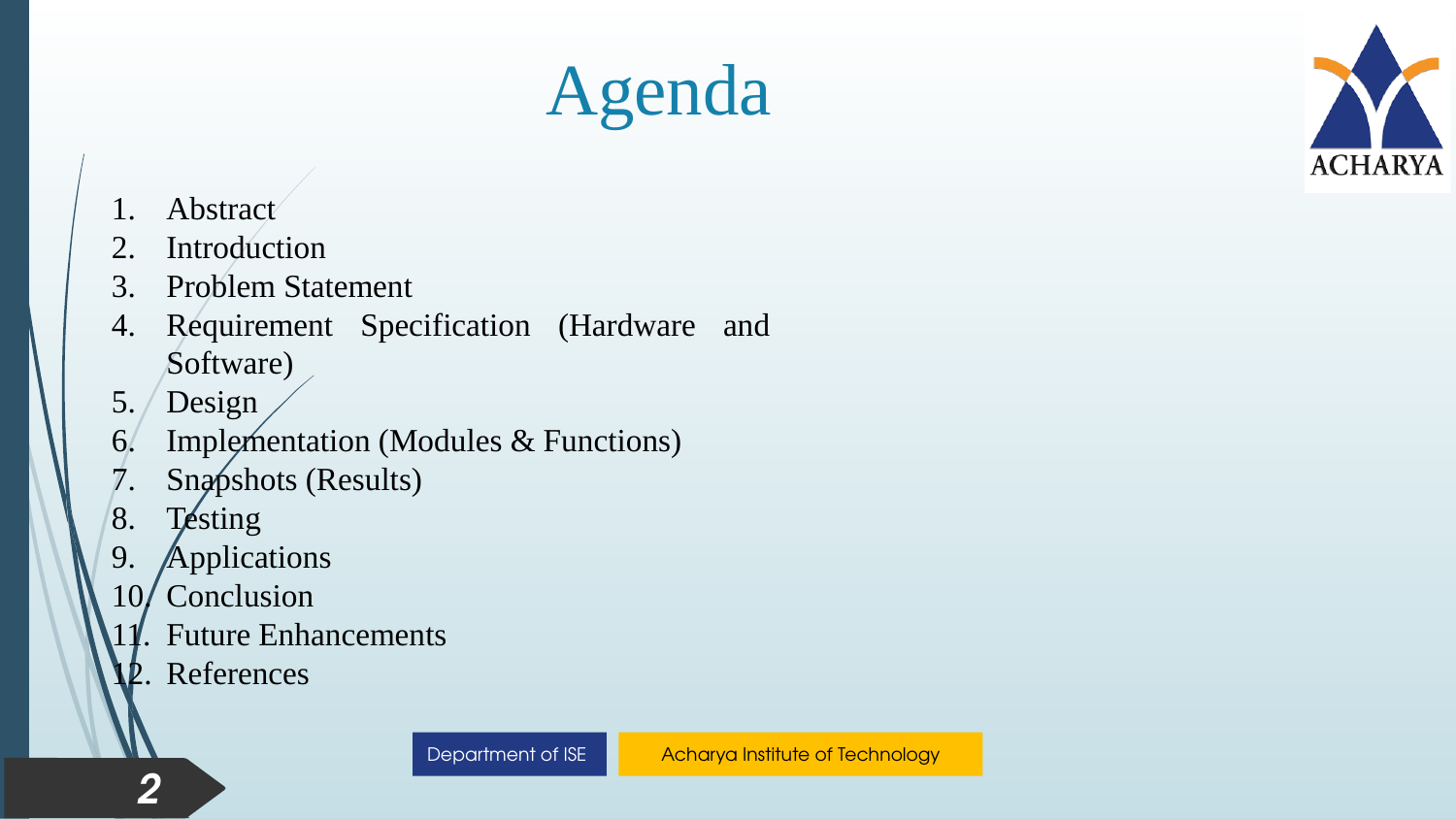

Agenda

Abstract
Introduction
Problem Statement
Requirement Specification (Hardware and Software)
Design
Implementation (Modules & Functions)
Snapshots (Results)
Testing
Applications
Conclusion
Future Enhancements
References
2